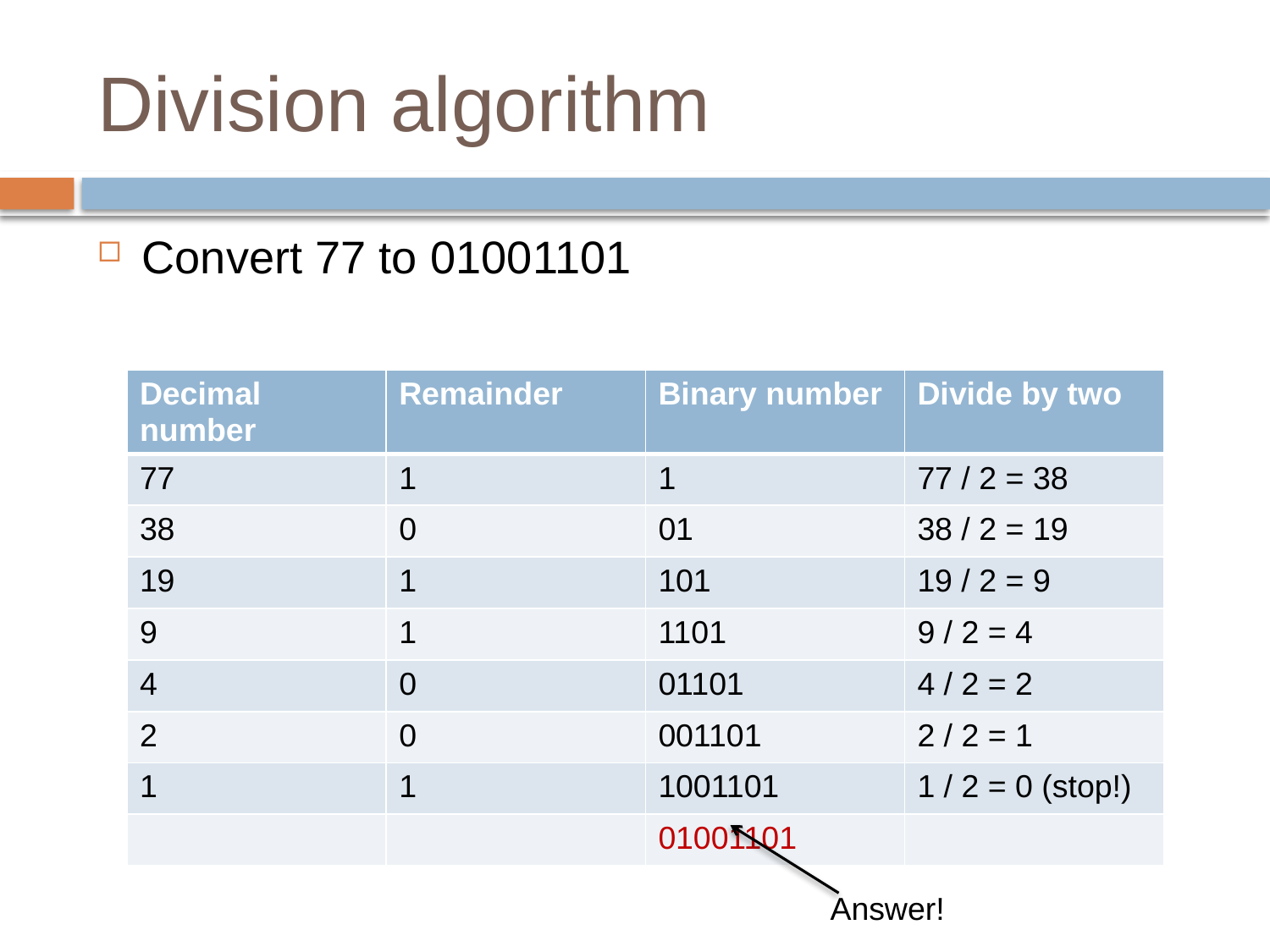

# Division algorithm
Convert 77 to 01001101

| Decimal number | Remainder | Binary number | Divide by two |
| --- | --- | --- | --- |
| 77 | 1 | 1 | 77 / 2 = 38 |
| 38 | 0 | 01 | 38 / 2 = 19 |
| 19 | 1 | 101 | 19 / 2 = 9 |
| 9 | 1 | 1101 | 9 / 2 = 4 |
| 4 | 0 | 01101 | 4 / 2 = 2 |
| 2 | 0 | 001101 | 2 / 2 = 1 |
| 1 | 1 | 1001101 | 1 / 2 = 0 (stop!) |
|  |  | 01001101 |  |
Answer!